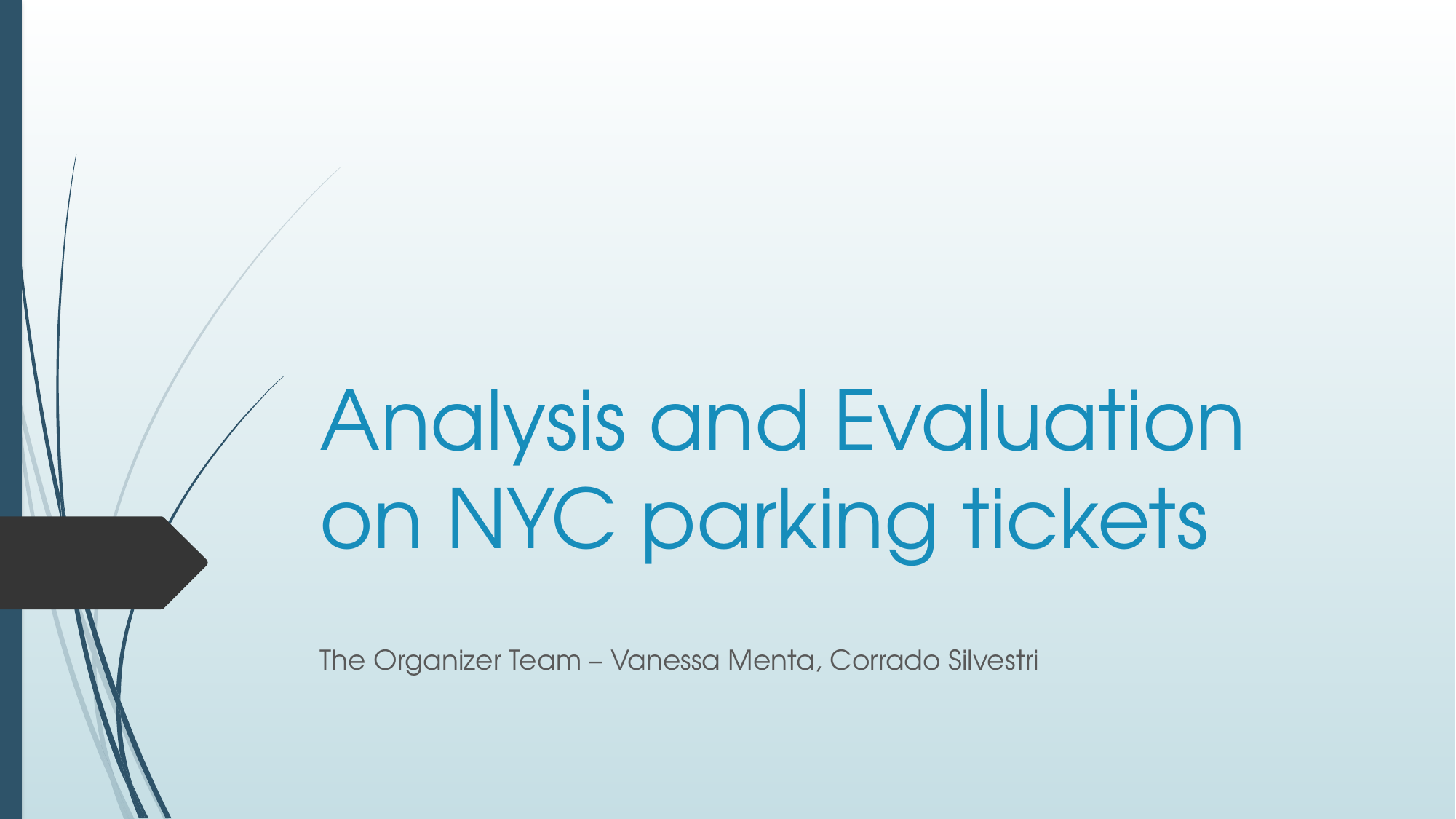

# Analysis and Evaluation on NYC parking tickets
The Organizer Team – Vanessa Menta, Corrado Silvestri